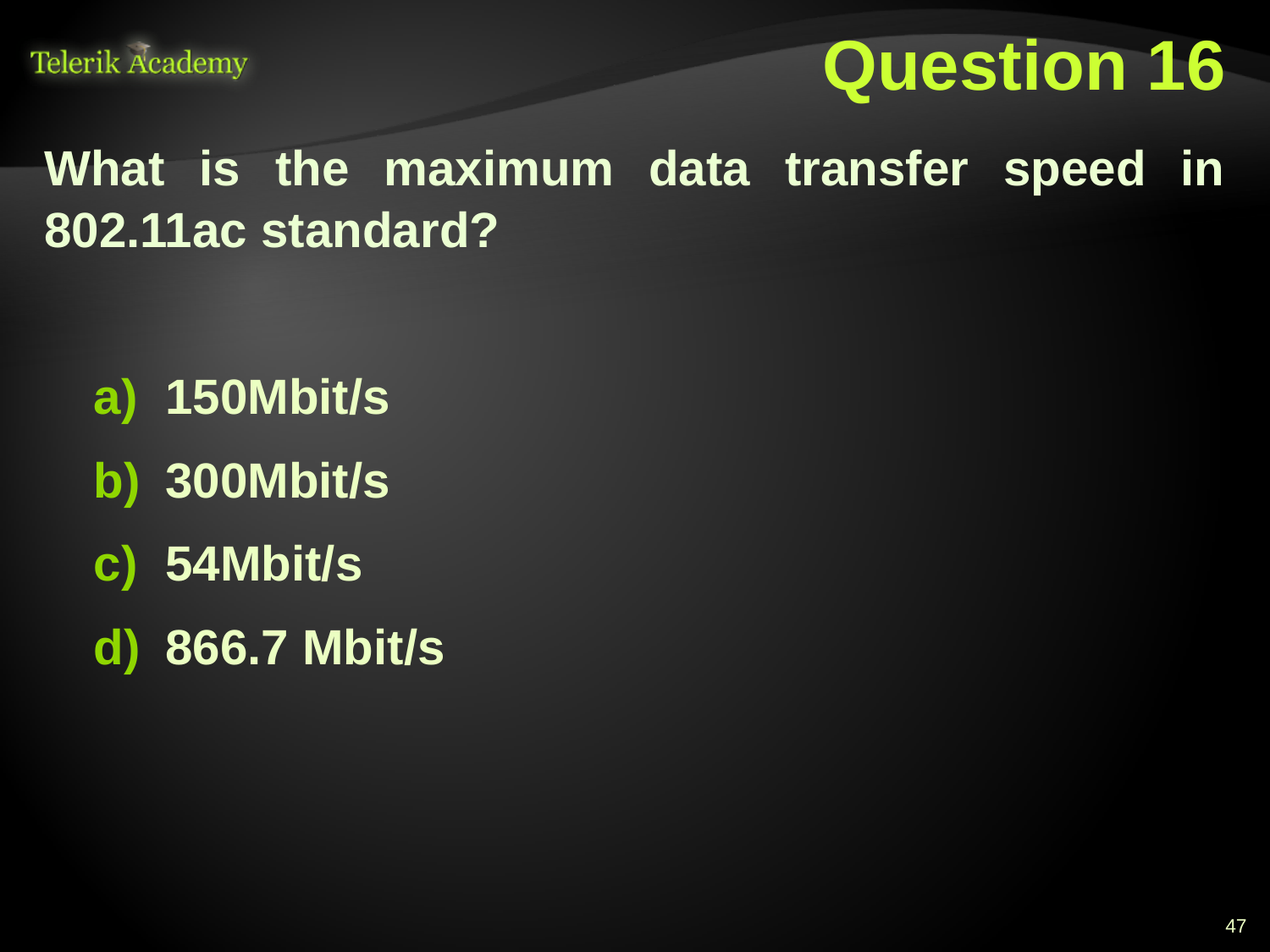

# Question 16
What is the maximum data transfer speed in 802.11ac standard?

150Mbit/s
300Mbit/s
54Mbit/s
866.7 Mbit/s
47